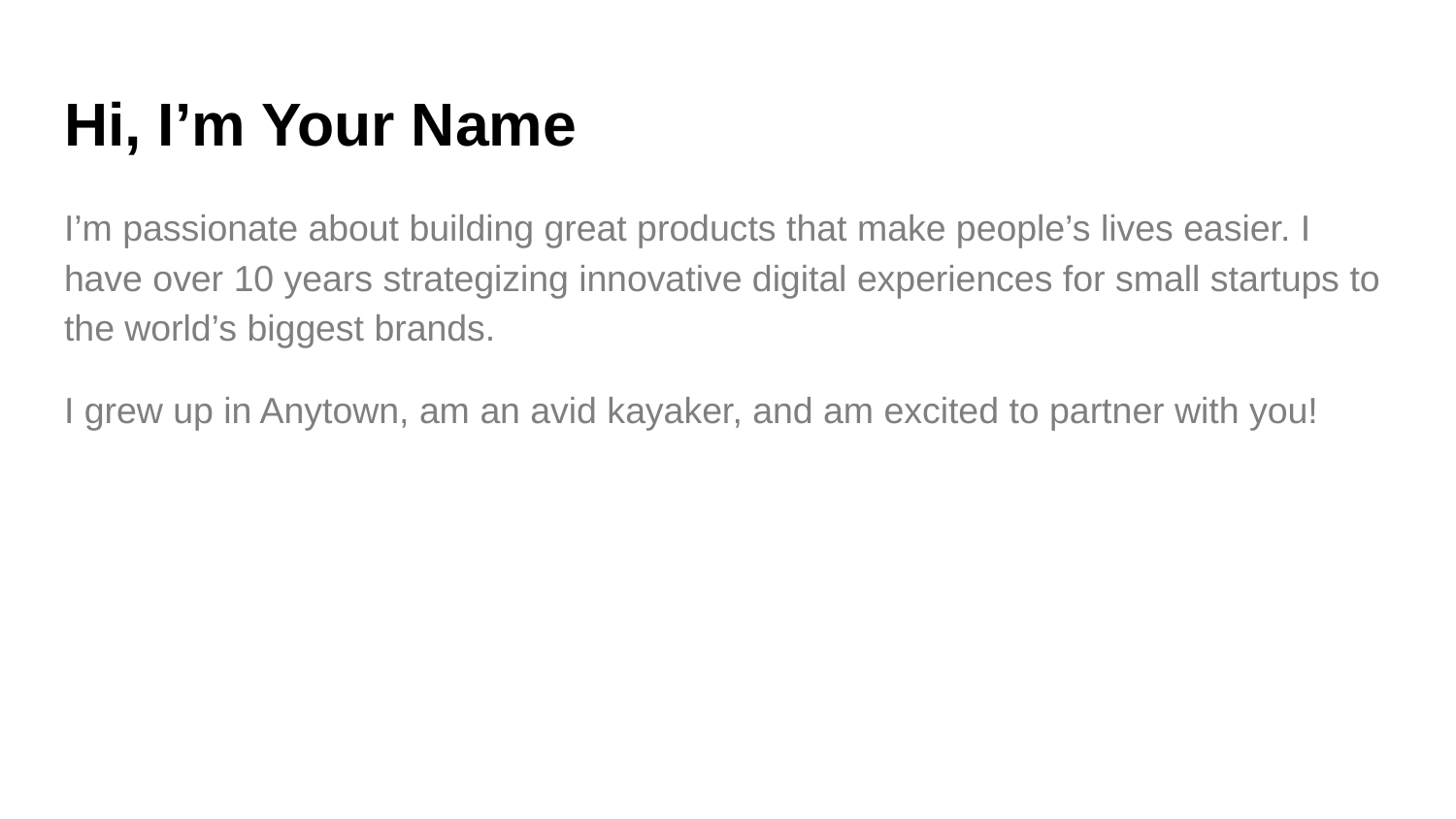

# Hi, I’m Your Name
I’m passionate about building great products that make people’s lives easier. I have over 10 years strategizing innovative digital experiences for small startups to the world’s biggest brands.
I grew up in Anytown, am an avid kayaker, and am excited to partner with you!